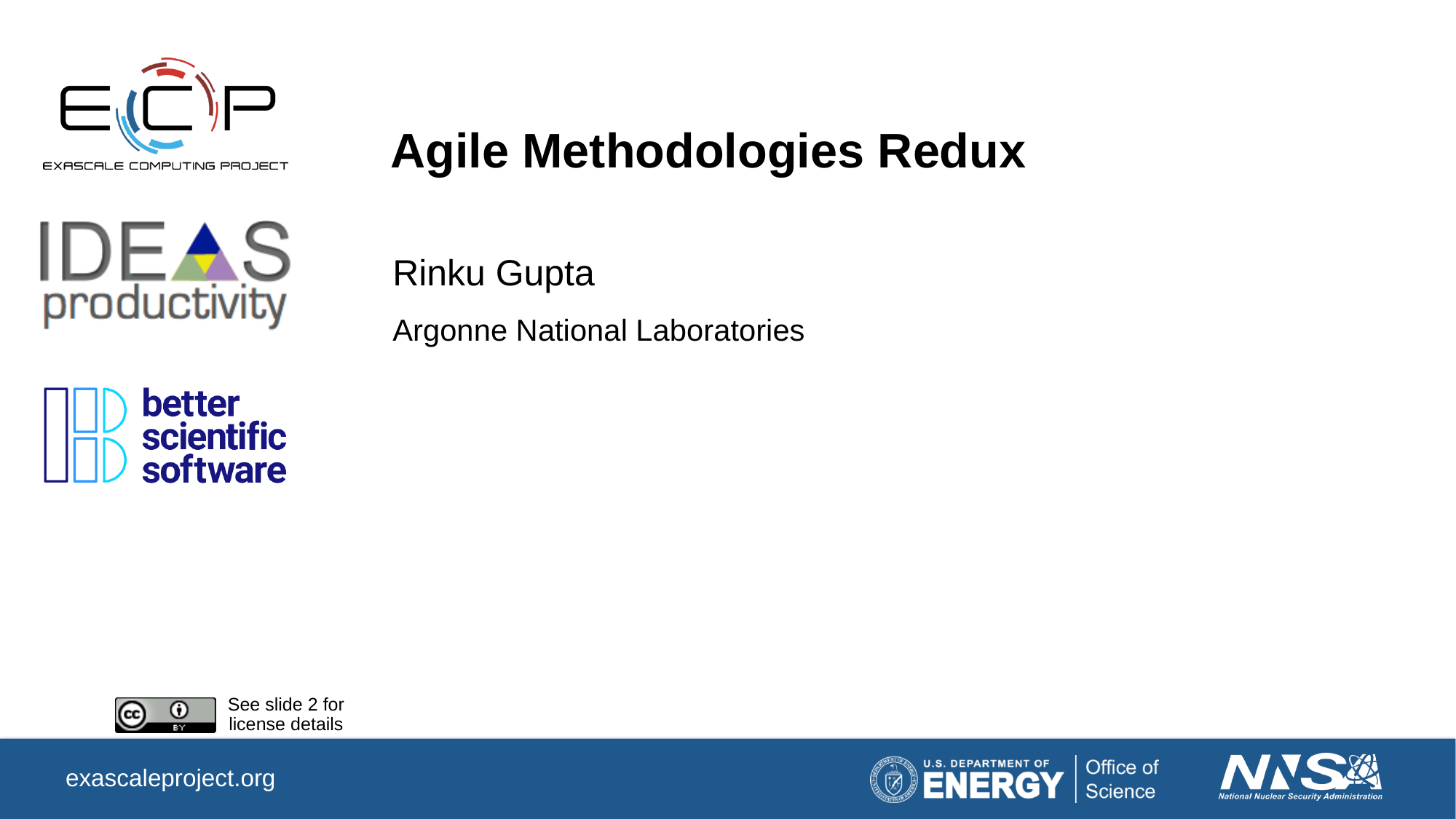

# Agile Methodologies Redux
Rinku Gupta
Argonne National Laboratories